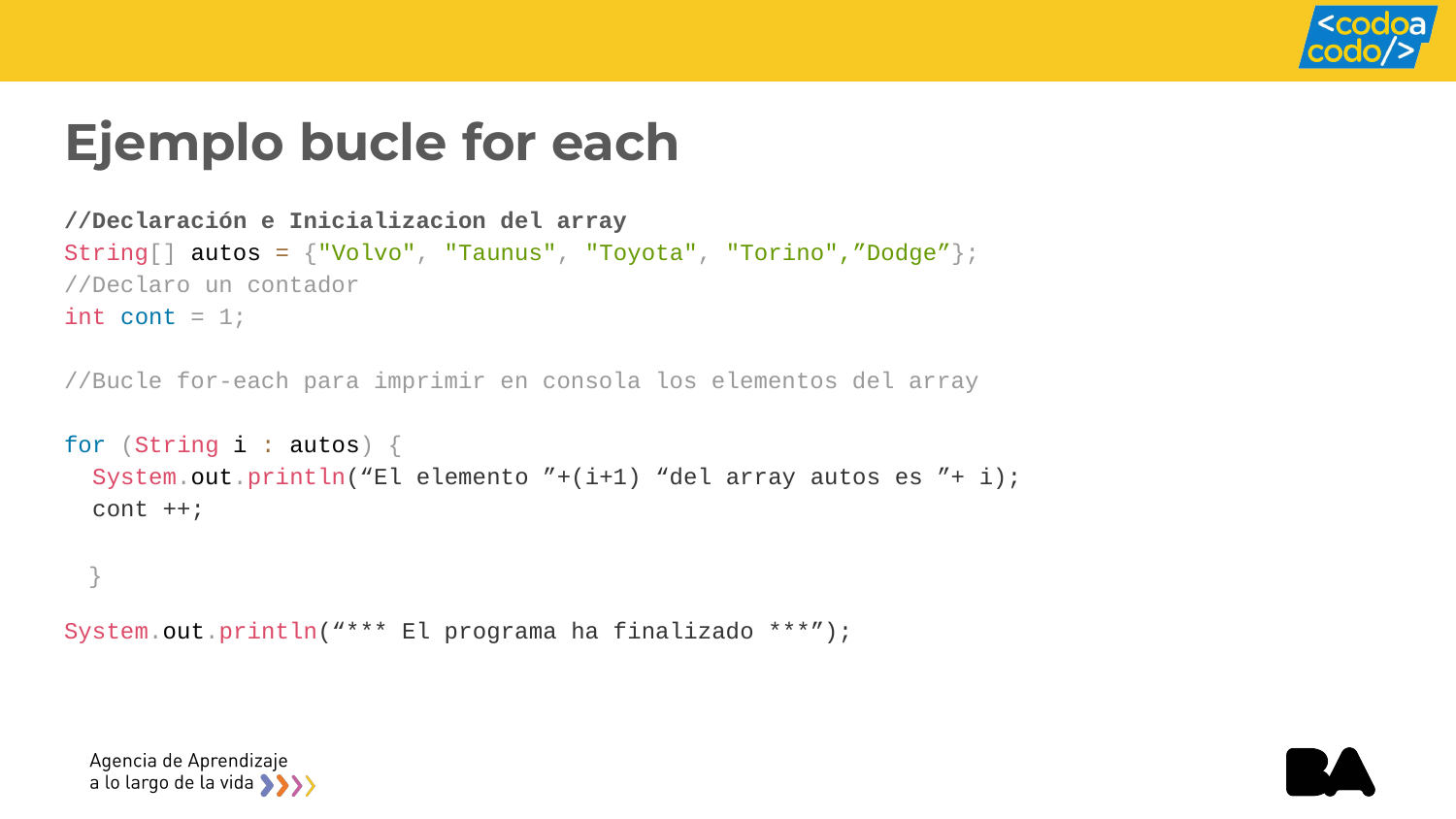

# Ejemplo bucle for each
//Declaración e Inicializacion del array
String[] autos = {"Volvo", "Taunus", "Toyota", "Torino",”Dodge”};
//Declaro un contador
int cont = 1;

//Bucle for-each para imprimir en consola los elementos del array

for (String i : autos) {
  System.out.println(“El elemento ”+(i+1) “del array autos es ”+ i);
  cont ++;
}
System.out.println(“*** El programa ha finalizado ***”);